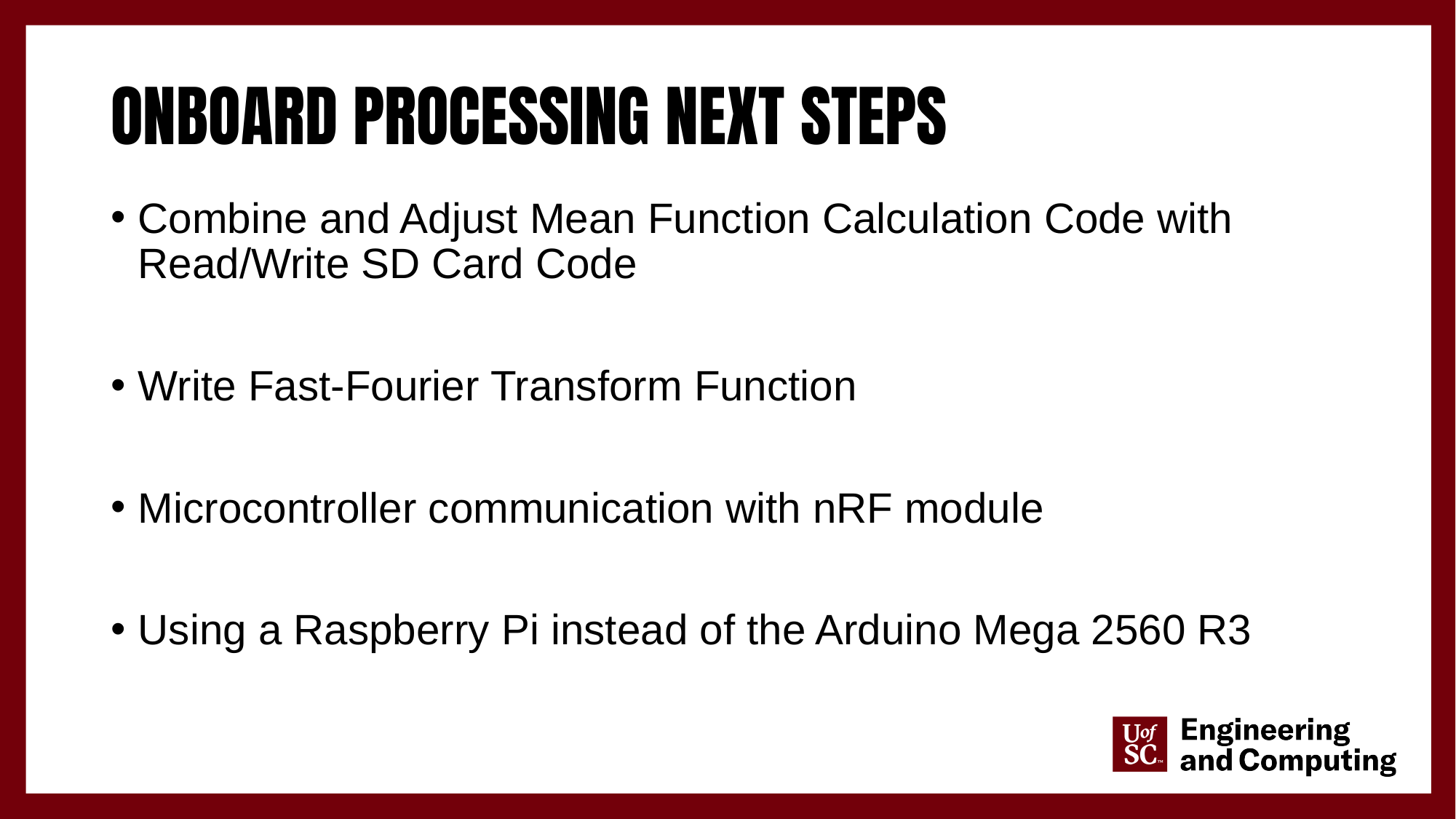

# Onboard processing next steps
Combine and Adjust Mean Function Calculation Code with Read/Write SD Card Code

Write Fast-Fourier Transform Function

Microcontroller communication with nRF module

Using a Raspberry Pi instead of the Arduino Mega 2560 R3